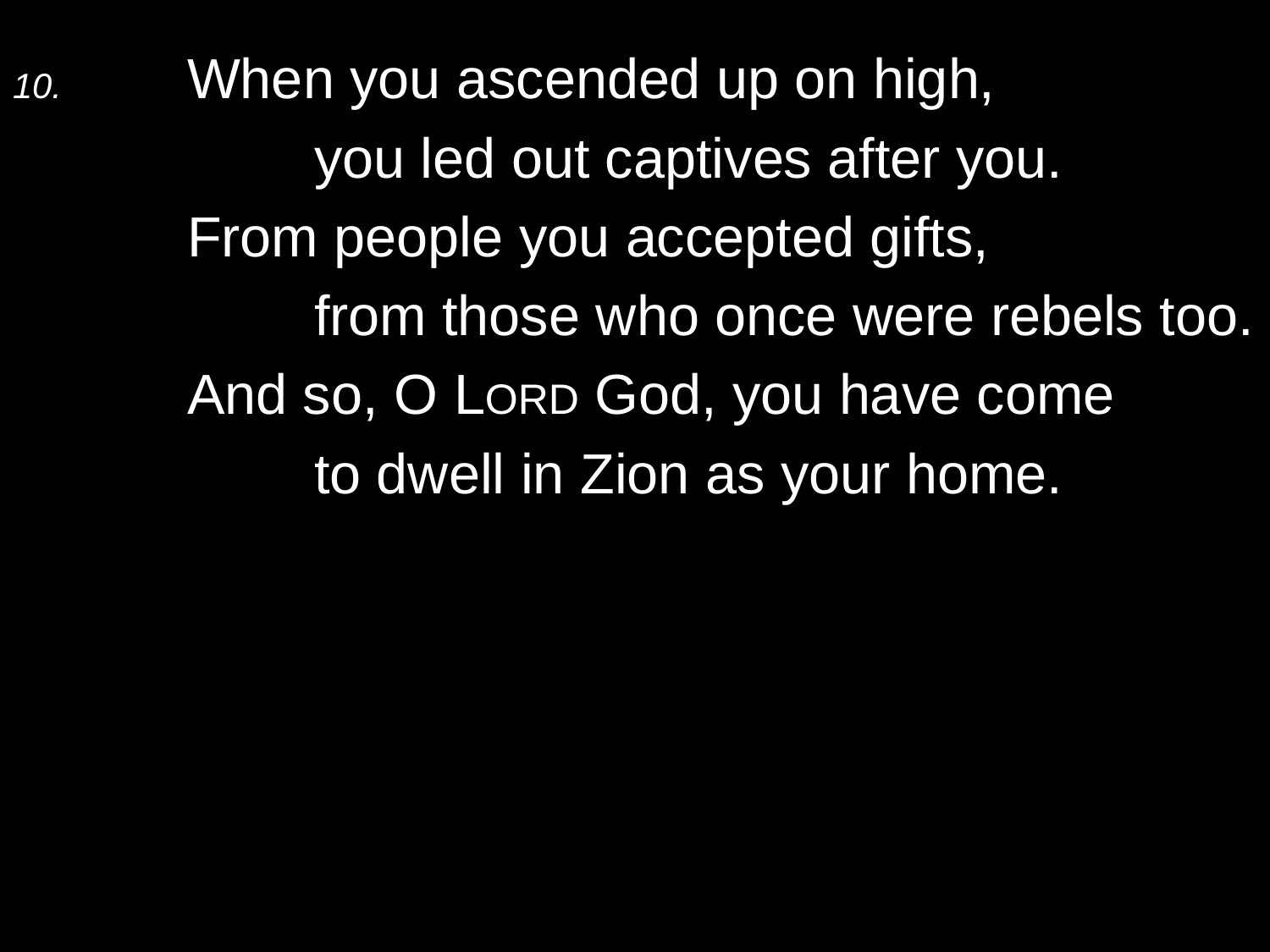

10.	When you ascended up on high,
		you led out captives after you.
	From people you accepted gifts,
		from those who once were rebels too.
	And so, O Lord God, you have come
		to dwell in Zion as your home.